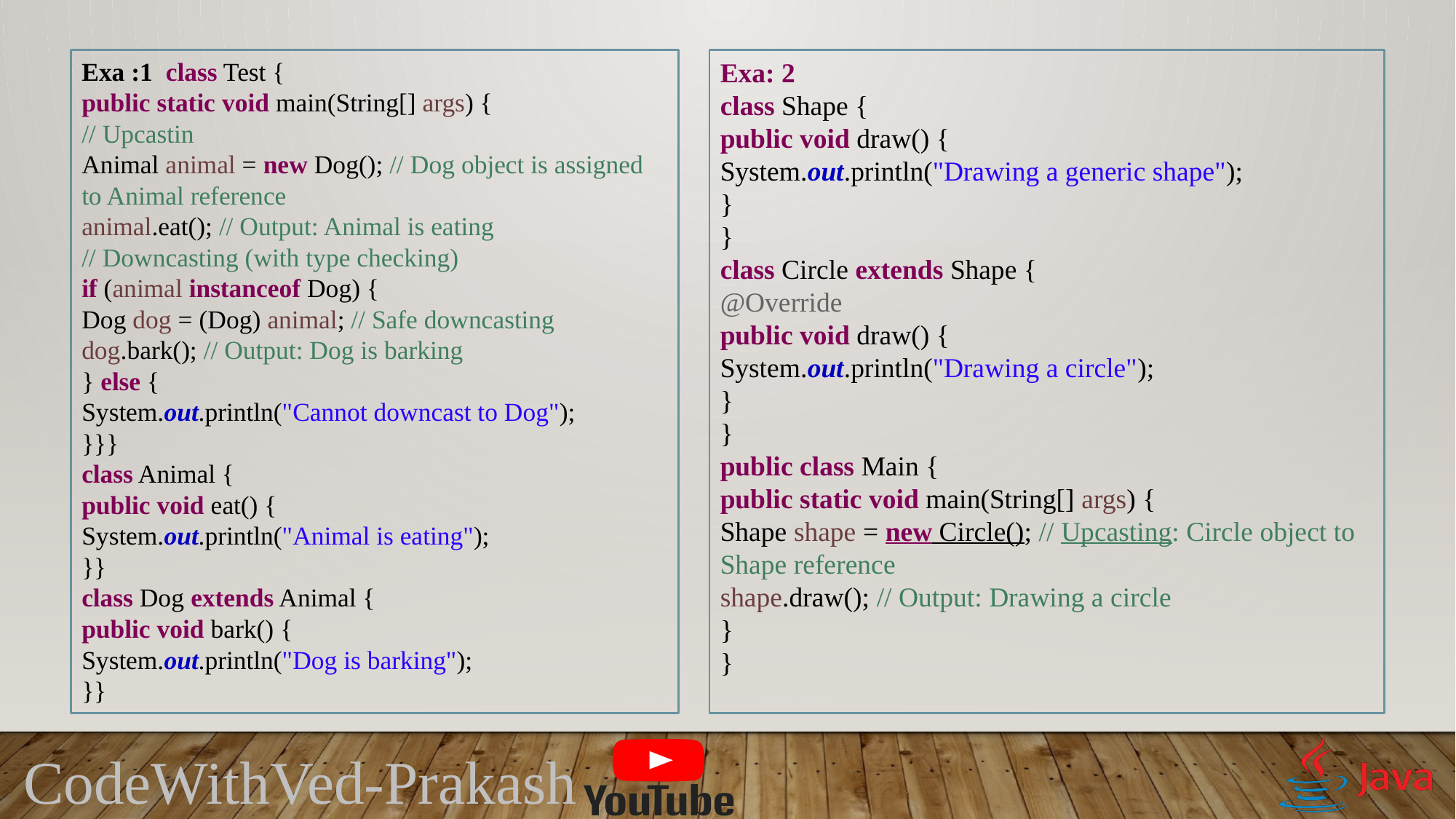

Exa :1  class Test {
public static void main(String[] args) {
// Upcastin
Animal animal = new Dog(); // Dog object is assigned to Animal reference
animal.eat(); // Output: Animal is eating
// Downcasting (with type checking)
if (animal instanceof Dog) {
Dog dog = (Dog) animal; // Safe downcasting
dog.bark(); // Output: Dog is barking
} else {
System.out.println("Cannot downcast to Dog");
}}}
class Animal {
public void eat() {
System.out.println("Animal is eating");
}}
class Dog extends Animal {
public void bark() {
System.out.println("Dog is barking");
}}
Exa: 2
class Shape {
public void draw() {
System.out.println("Drawing a generic shape");
}
}
class Circle extends Shape {
@Override
public void draw() {
System.out.println("Drawing a circle");
}
}
public class Main {
public static void main(String[] args) {
Shape shape = new Circle(); // Upcasting: Circle object to Shape reference
shape.draw(); // Output: Drawing a circle
}
}